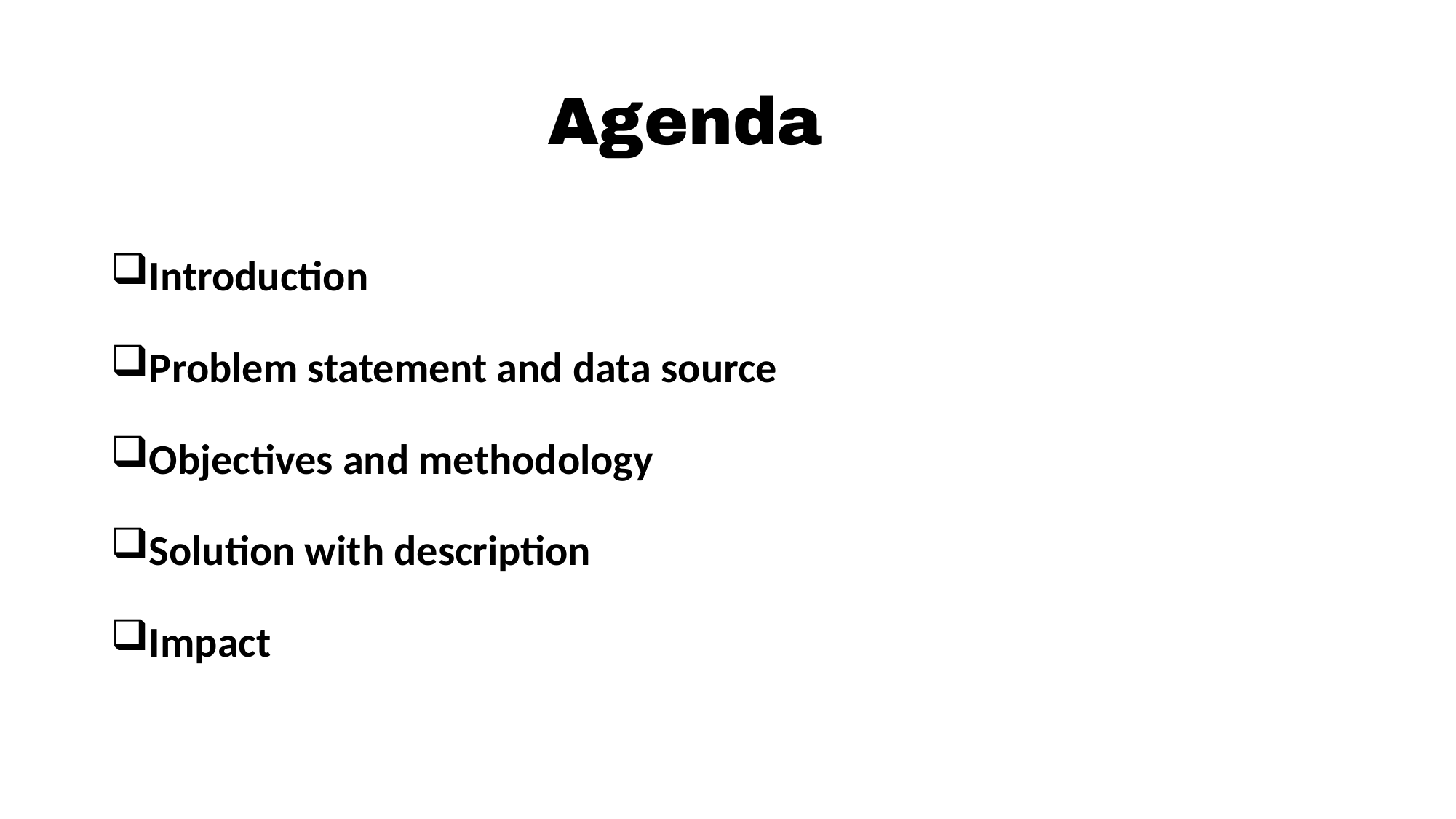

# Agenda
Introduction
Problem statement and data source
Objectives and methodology
Solution with description
Impact